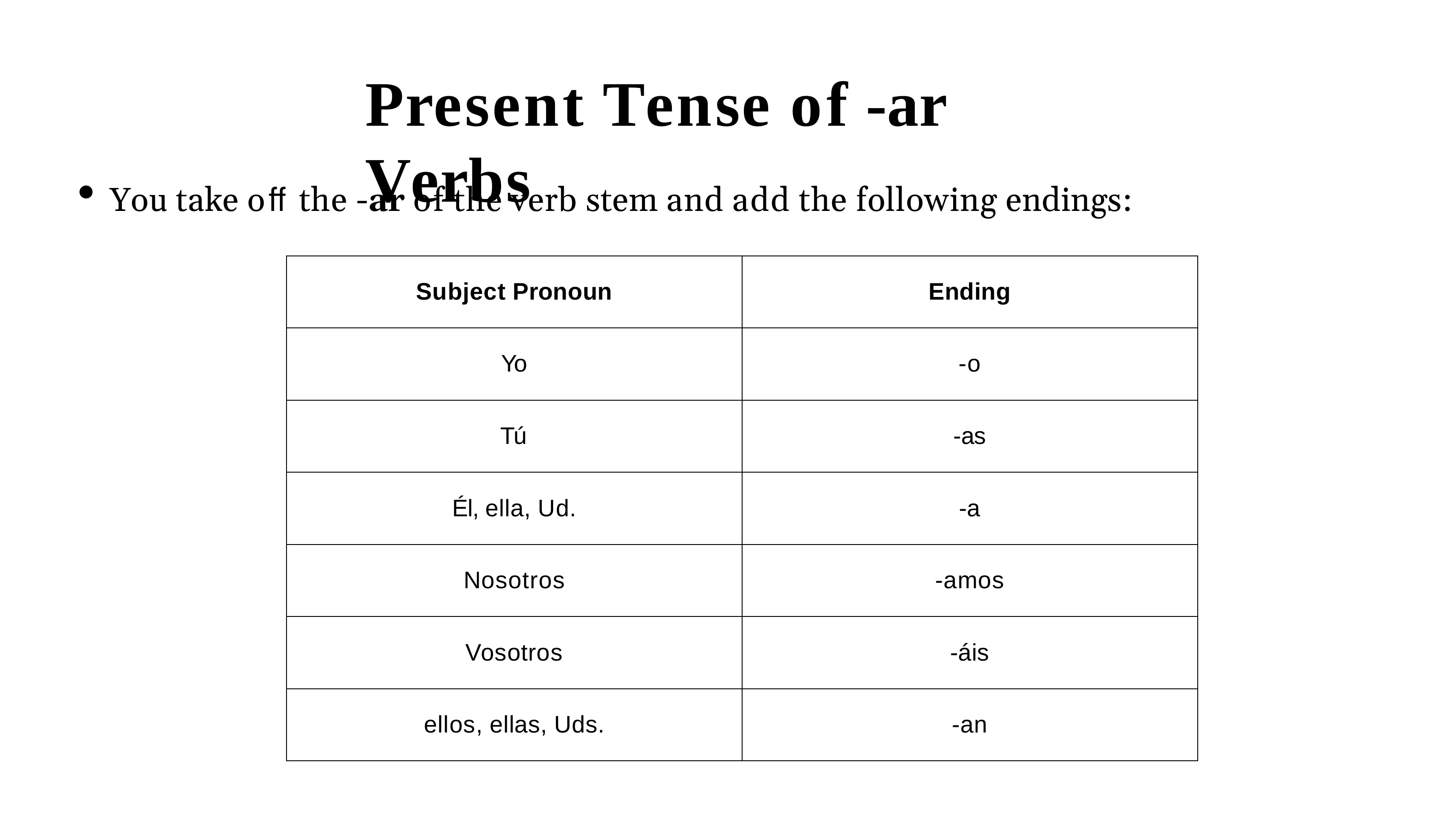

# Present Tense of -ar Verbs
You take oﬀ the -ar of the verb stem and add the following endings:
| Subject Pronoun | Ending |
| --- | --- |
| Yo | -o |
| Tú | -as |
| Él, ella, Ud. | -a |
| Nosotros | -amos |
| Vosotros | -áis |
| ellos, ellas, Uds. | -an |